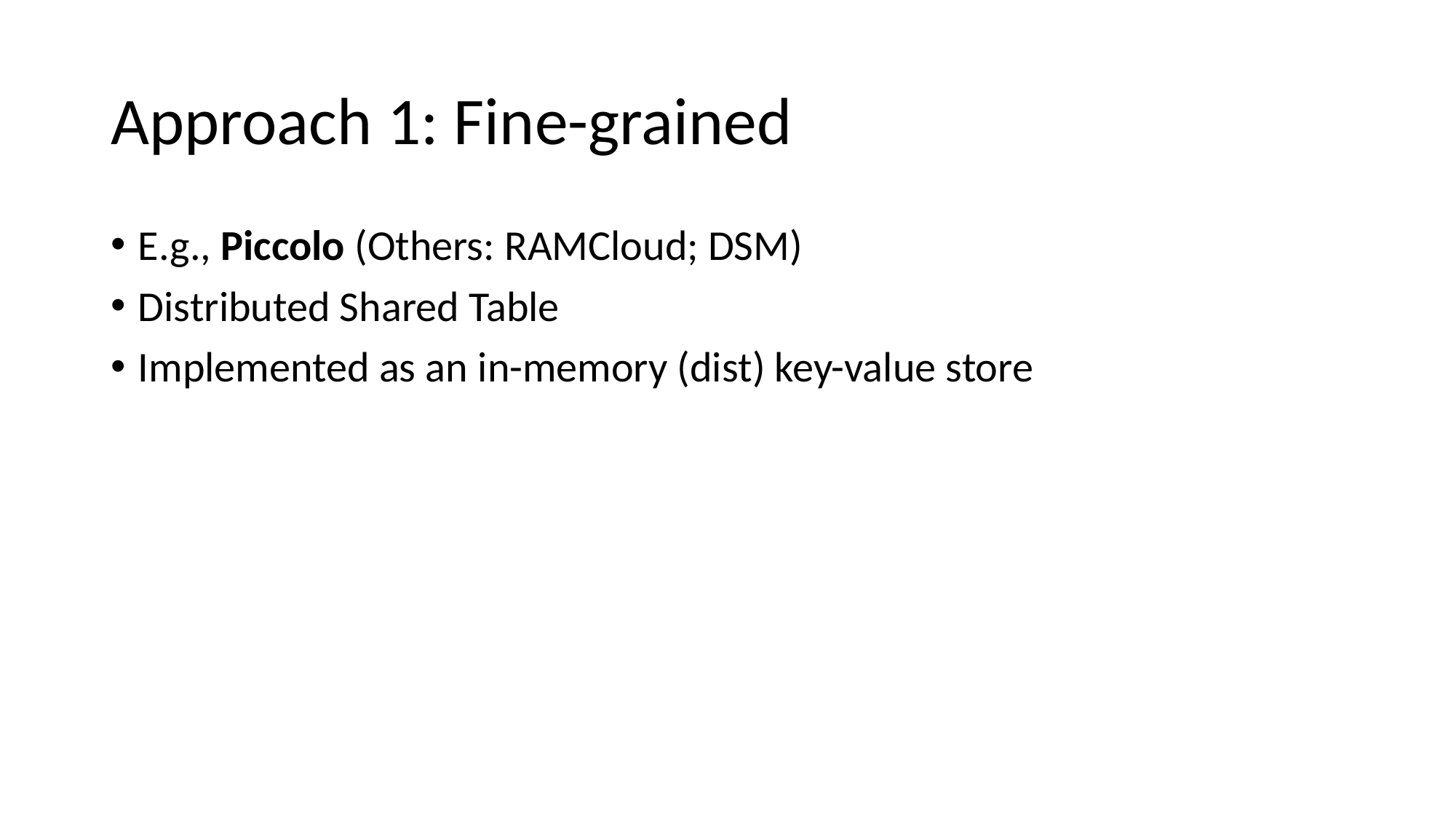

# Approach 1: Fine-grained
E.g., Piccolo (Others: RAMCloud; DSM)
Distributed Shared Table
Implemented as an in-memory (dist) key-value store